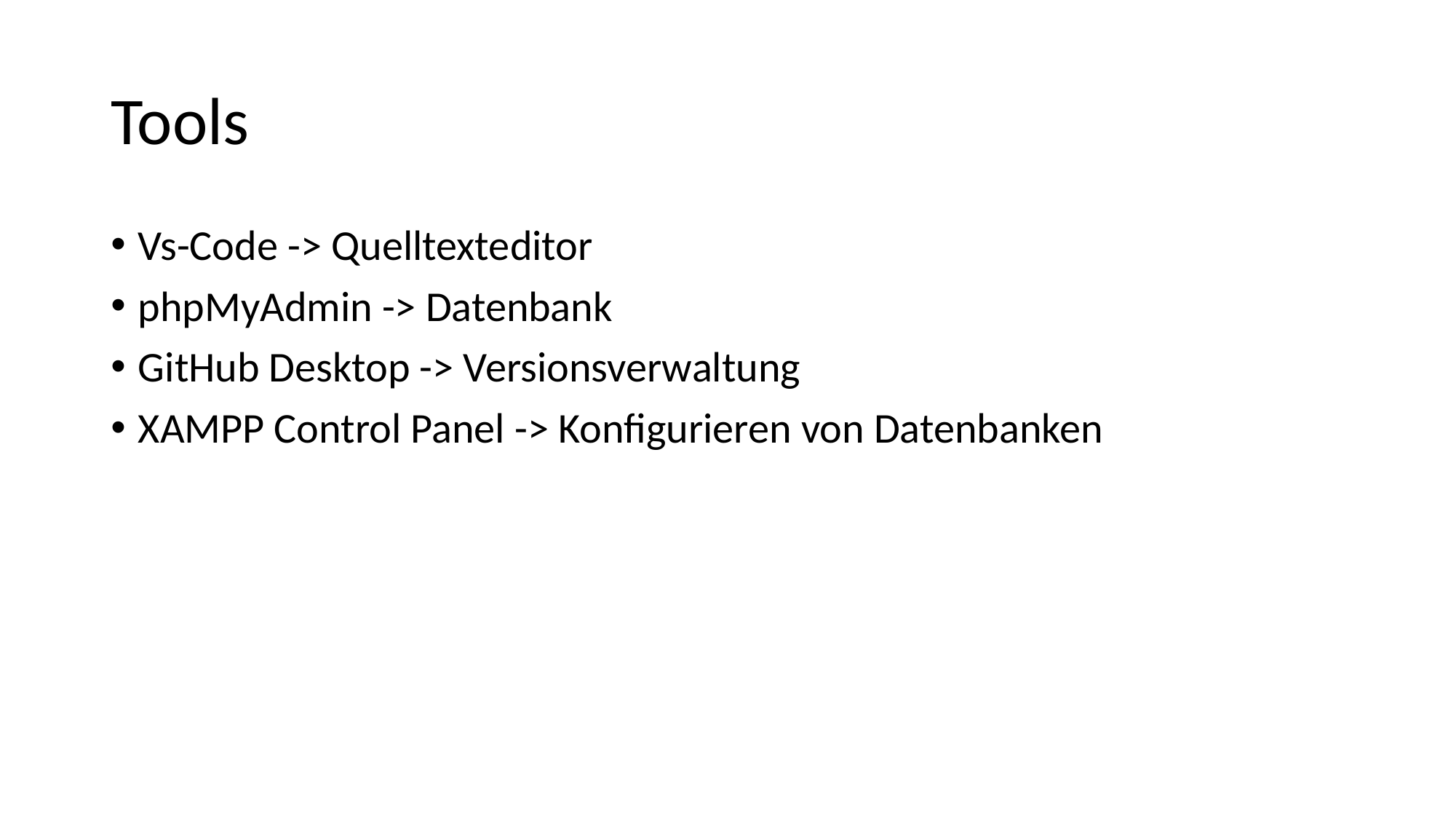

# Tools
Vs-Code -> Quelltexteditor
phpMyAdmin -> Datenbank
GitHub Desktop -> Versionsverwaltung
XAMPP Control Panel -> Konfigurieren von Datenbanken